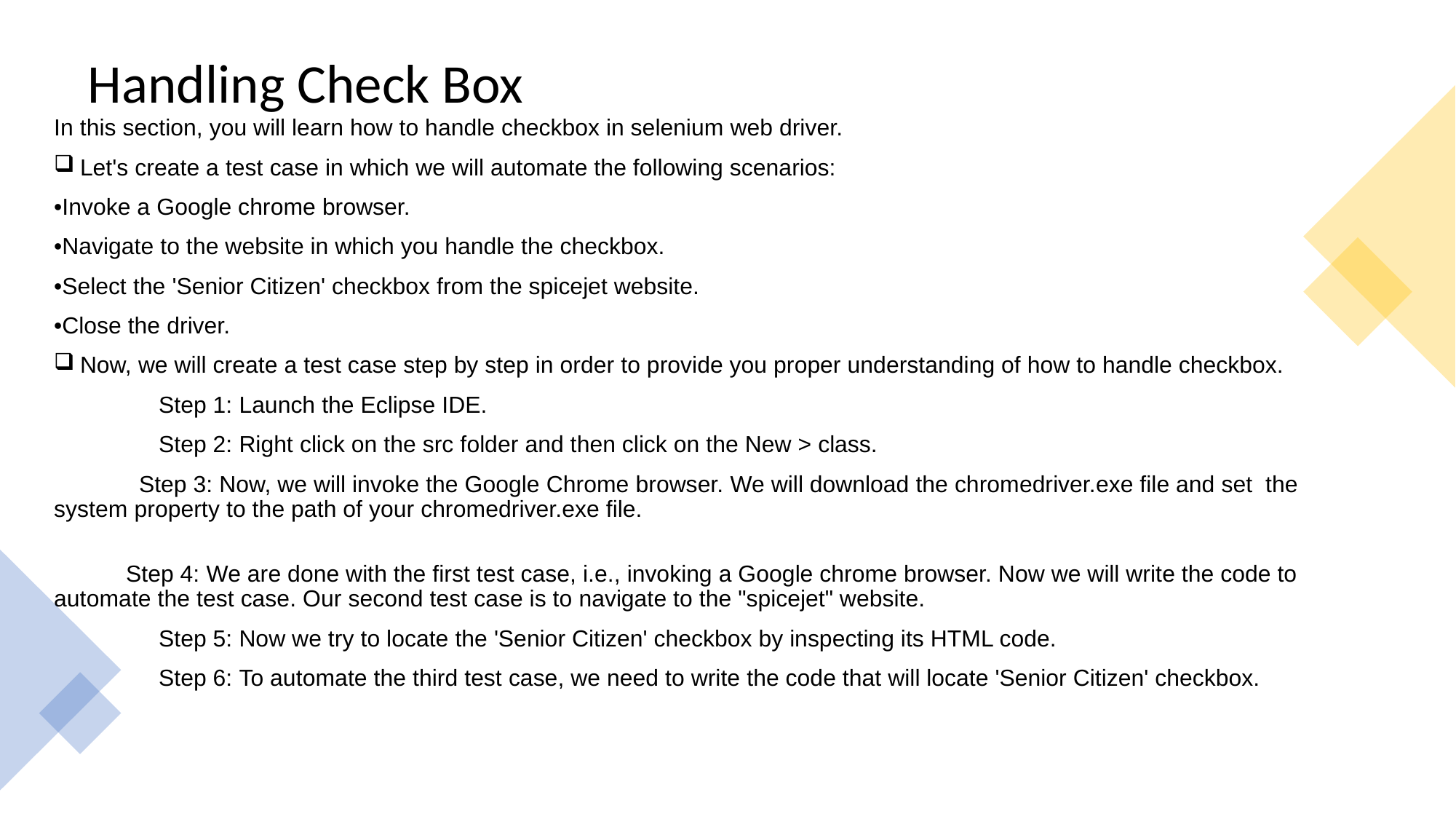

# Handling Check Box
In this section, you will learn how to handle checkbox in selenium web driver.
Let's create a test case in which we will automate the following scenarios:
•Invoke a Google chrome browser.
•Navigate to the website in which you handle the checkbox.
•Select the 'Senior Citizen' checkbox from the spicejet website.
•Close the driver.
Now, we will create a test case step by step in order to provide you proper understanding of how to handle checkbox.
                Step 1: Launch the Eclipse IDE.
                Step 2: Right click on the src folder and then click on the New > class.
             Step 3: Now, we will invoke the Google Chrome browser. We will download the chromedriver.exe file and set  the  system property to the path of your chromedriver.exe file.
           Step 4: We are done with the first test case, i.e., invoking a Google chrome browser. Now we will write the code to automate the test case. Our second test case is to navigate to the "spicejet" website.
                Step 5: Now we try to locate the 'Senior Citizen' checkbox by inspecting its HTML code.
                Step 6: To automate the third test case, we need to write the code that will locate 'Senior Citizen' checkbox.